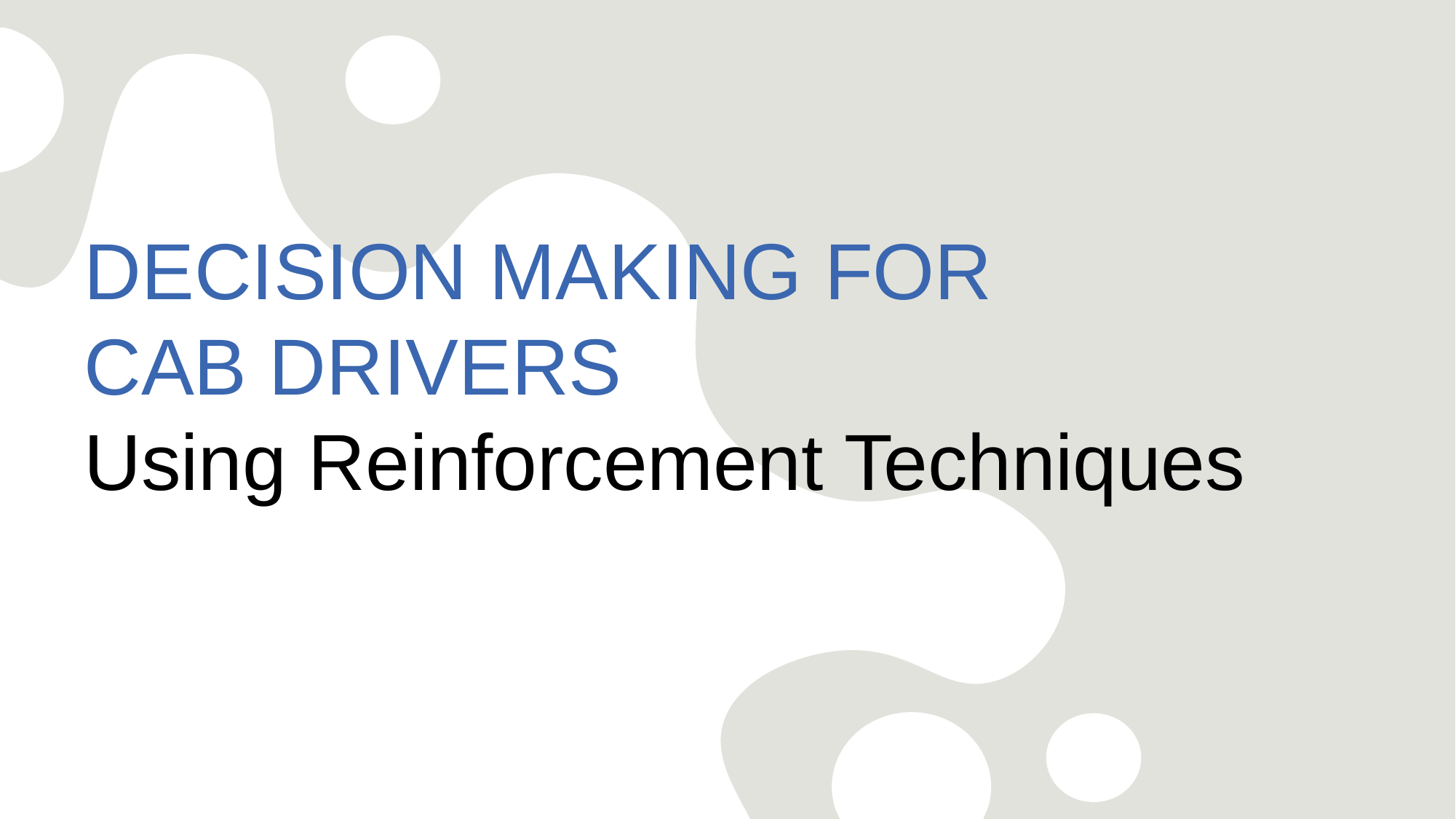

# DECISION MAKING FOR CAB DRIVERS Using Reinforcement Techniques